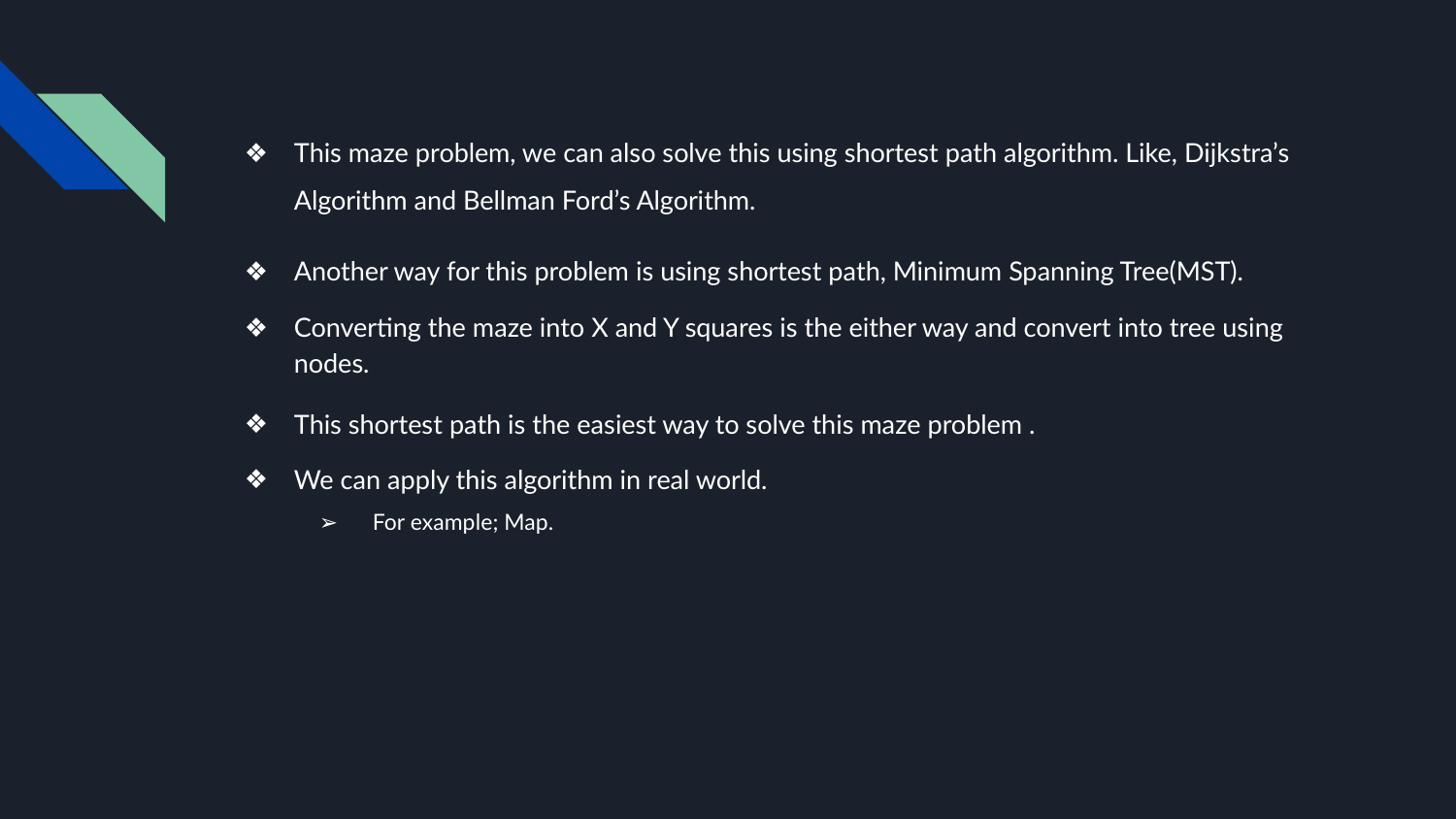

This maze problem, we can also solve this using shortest path algorithm. Like, Dijkstra’s Algorithm and Bellman Ford’s Algorithm.
Another way for this problem is using shortest path, Minimum Spanning Tree(MST).
Converting the maze into X and Y squares is the either way and convert into tree using nodes.
This shortest path is the easiest way to solve this maze problem .
We can apply this algorithm in real world.
 For example; Map.